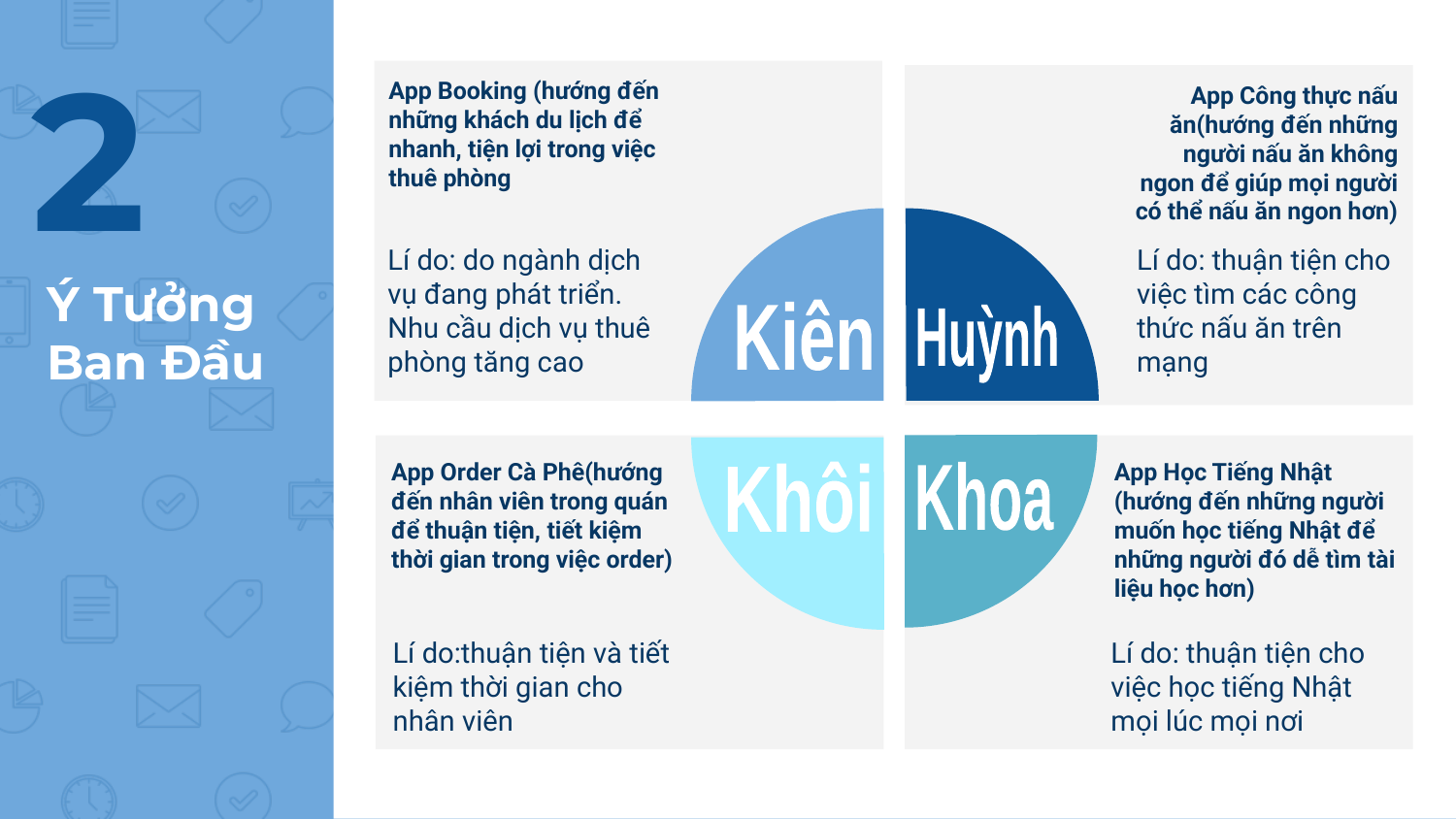

2
App Booking (hướng đến những khách du lịch để nhanh, tiện lợi trong việc thuê phòng
App Công thực nấu ăn(hướng đến những người nấu ăn không ngon để giúp mọi người có thể nấu ăn ngon hơn)

Lí do: do ngành dịch vụ đang phát triển. Nhu cầu dịch vụ thuê phòng tăng cao

Lí do: thuận tiện cho việc tìm các công thức nấu ăn trên mạng

# Ý Tưởng Ban Đầu
Kiên
Huỳnh

App Order Cà Phê(hướng đến nhân viên trong quán để thuận tiện, tiết kiệm thời gian trong việc order)

App Học Tiếng Nhật (hướng đến những người muốn học tiếng Nhật để những người đó dễ tìm tài liệu học hơn)

Khôi
Khoa
Lí do:thuận tiện và tiết kiệm thời gian cho nhân viên

Lí do: thuận tiện cho việc học tiếng Nhật mọi lúc mọi nơi